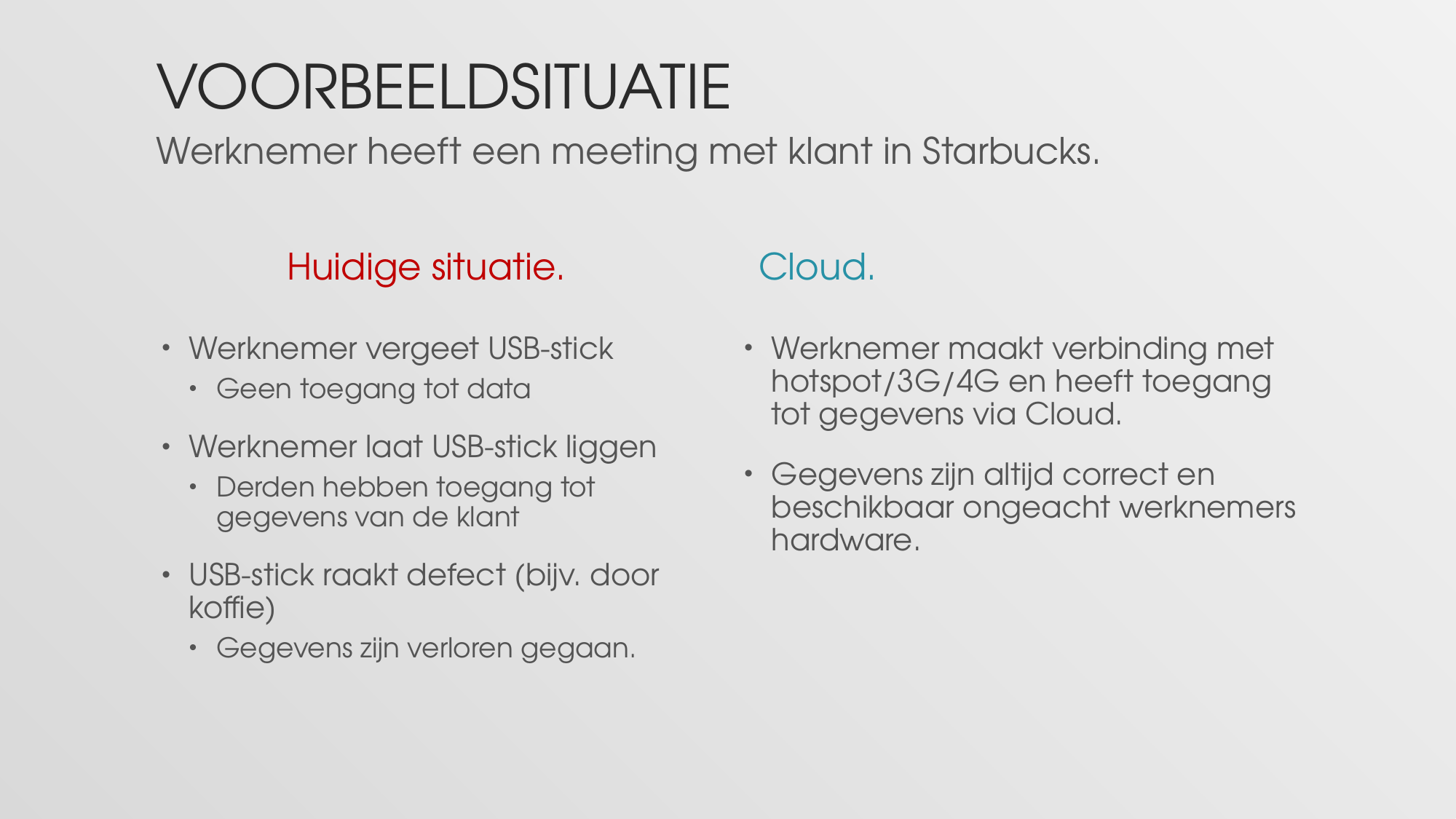

# Voorbeeldsituatie
Werknemer heeft een meeting met klant in Starbucks.
Huidige situatie.
Cloud.
Werknemer vergeet USB-stick
Geen toegang tot data
Werknemer laat USB-stick liggen
Derden hebben toegang tot gegevens van de klant
USB-stick raakt defect (bijv. door koffie)
Gegevens zijn verloren gegaan.
Werknemer maakt verbinding met hotspot/3G/4G en heeft toegang tot gegevens via Cloud.
Gegevens zijn altijd correct en beschikbaar ongeacht werknemers hardware.